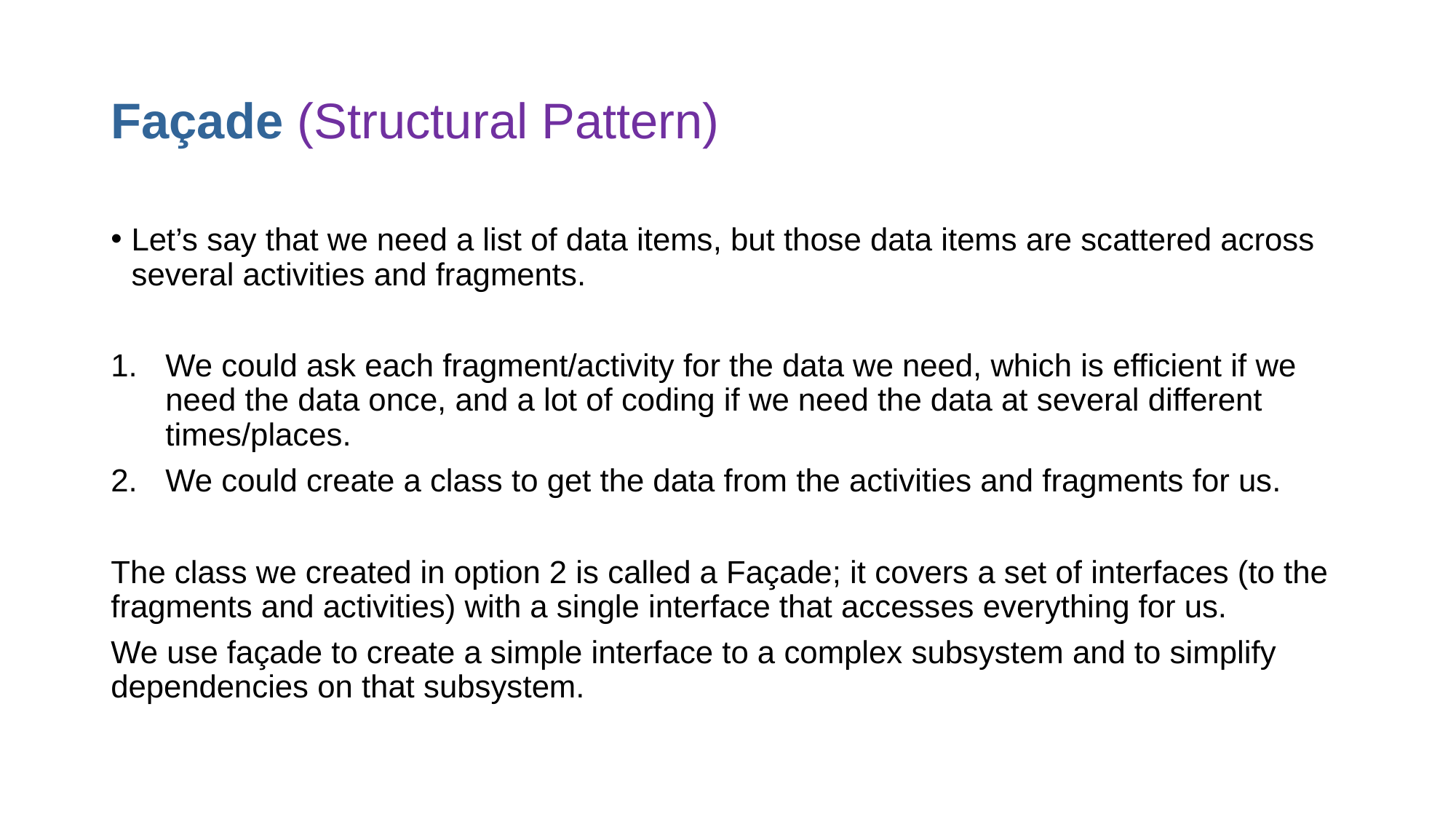

# Façade (Structural Pattern)
Let’s say that we need a list of data items, but those data items are scattered across several activities and fragments.

We could ask each fragment/activity for the data we need, which is efficient if we need the data once, and a lot of coding if we need the data at several different times/places.
We could create a class to get the data from the activities and fragments for us.

The class we created in option 2 is called a Façade; it covers a set of interfaces (to the fragments and activities) with a single interface that accesses everything for us.
We use façade to create a simple interface to a complex subsystem and to simplify dependencies on that subsystem.